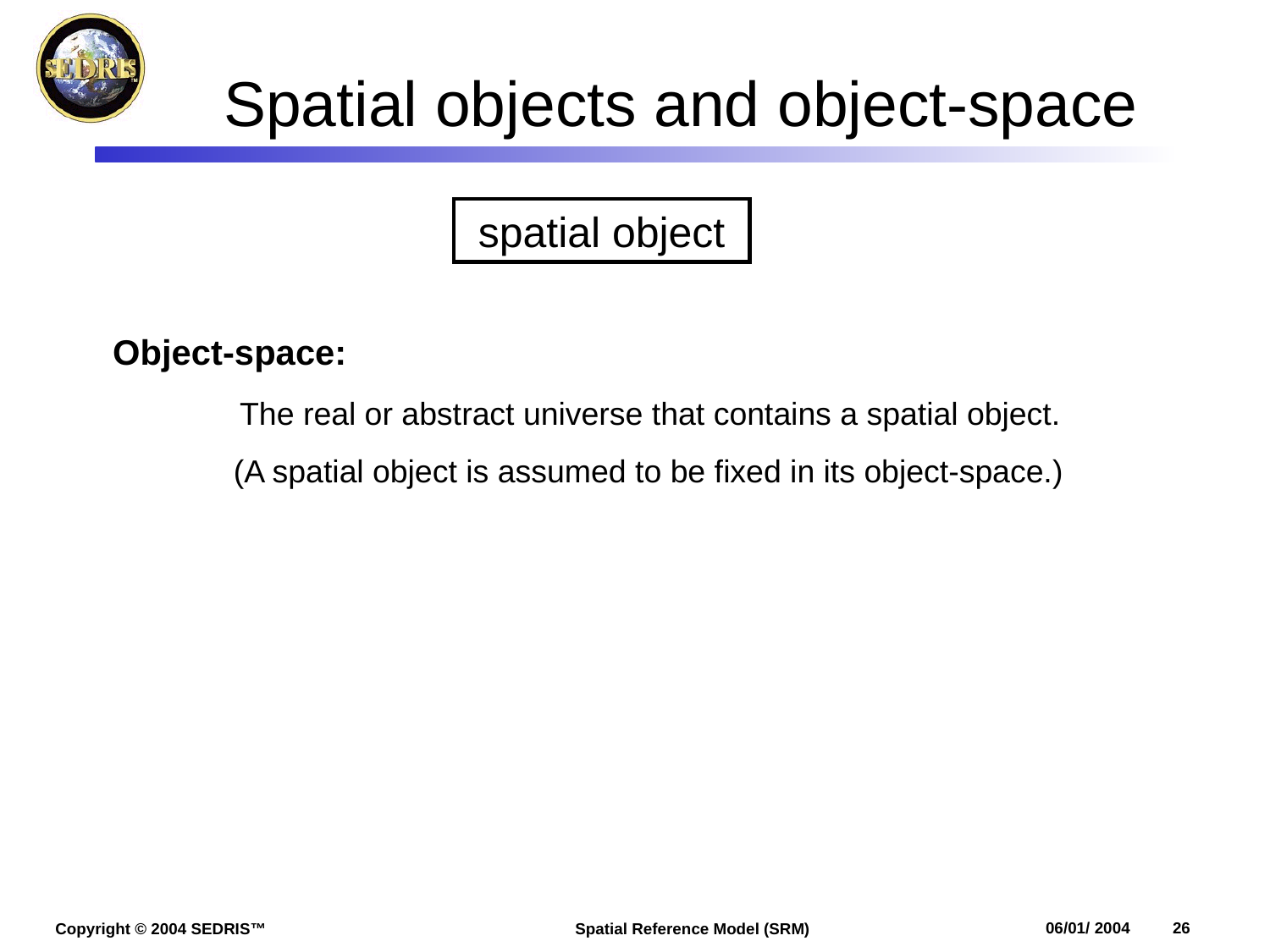

# Spatial objects and object-space
spatial object
Object-space:
	The real or abstract universe that contains a spatial object.
             (A spatial object is assumed to be fixed in its object-space.)